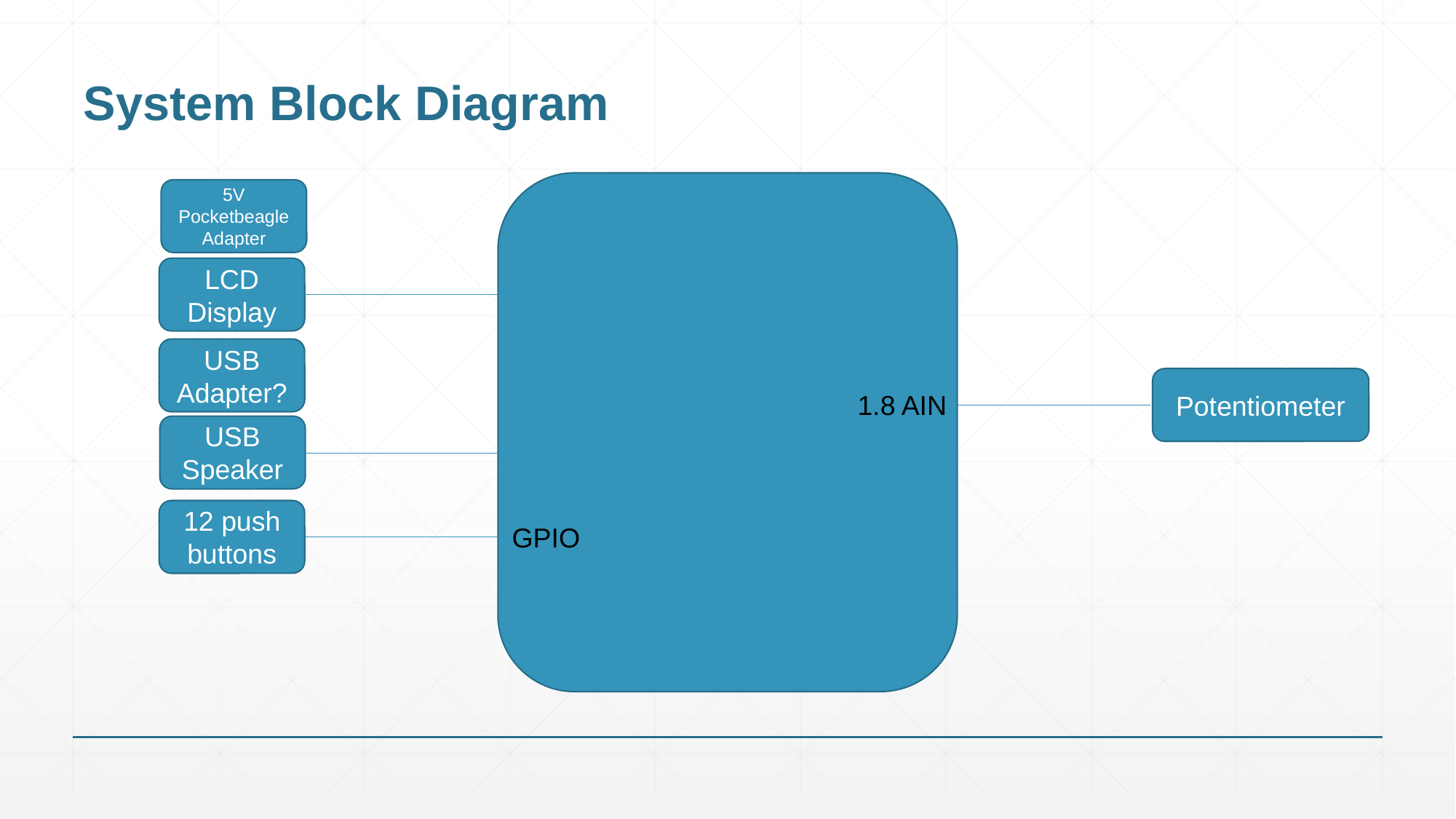

# System Block Diagram

5V Pocketbeagle Adapter
LCD Display
USB Adapter?
Potentiometer
1.8 AIN
USB Speaker
12 push buttons
GPIO